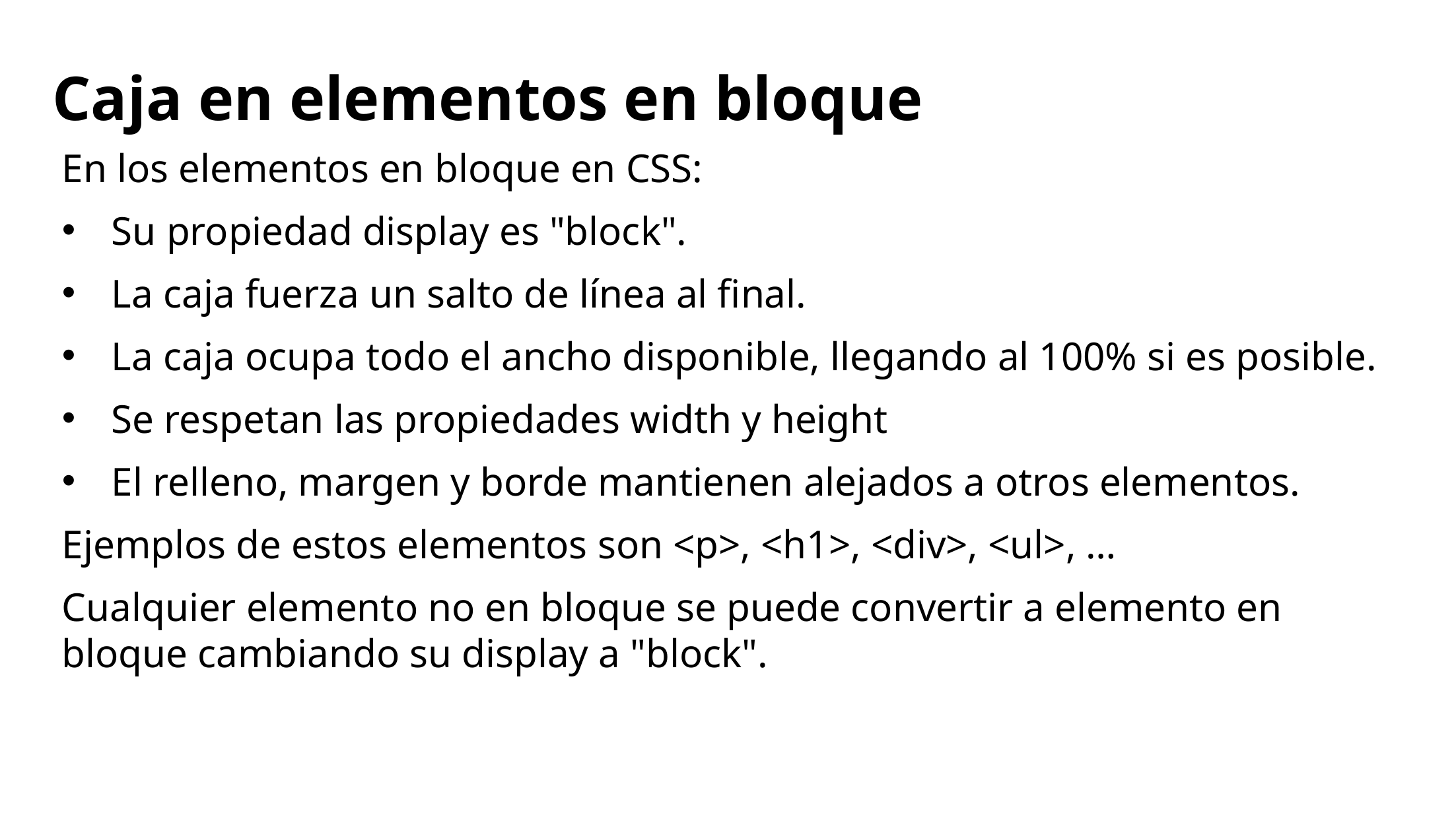

# Caja en elementos en bloque
En los elementos en bloque en CSS:
Su propiedad display es "block".
La caja fuerza un salto de línea al final.
La caja ocupa todo el ancho disponible, llegando al 100% si es posible.
Se respetan las propiedades width y height
El relleno, margen y borde mantienen alejados a otros elementos.
Ejemplos de estos elementos son <p>, <h1>, <div>, <ul>, …
Cualquier elemento no en bloque se puede convertir a elemento en bloque cambiando su display a "block".